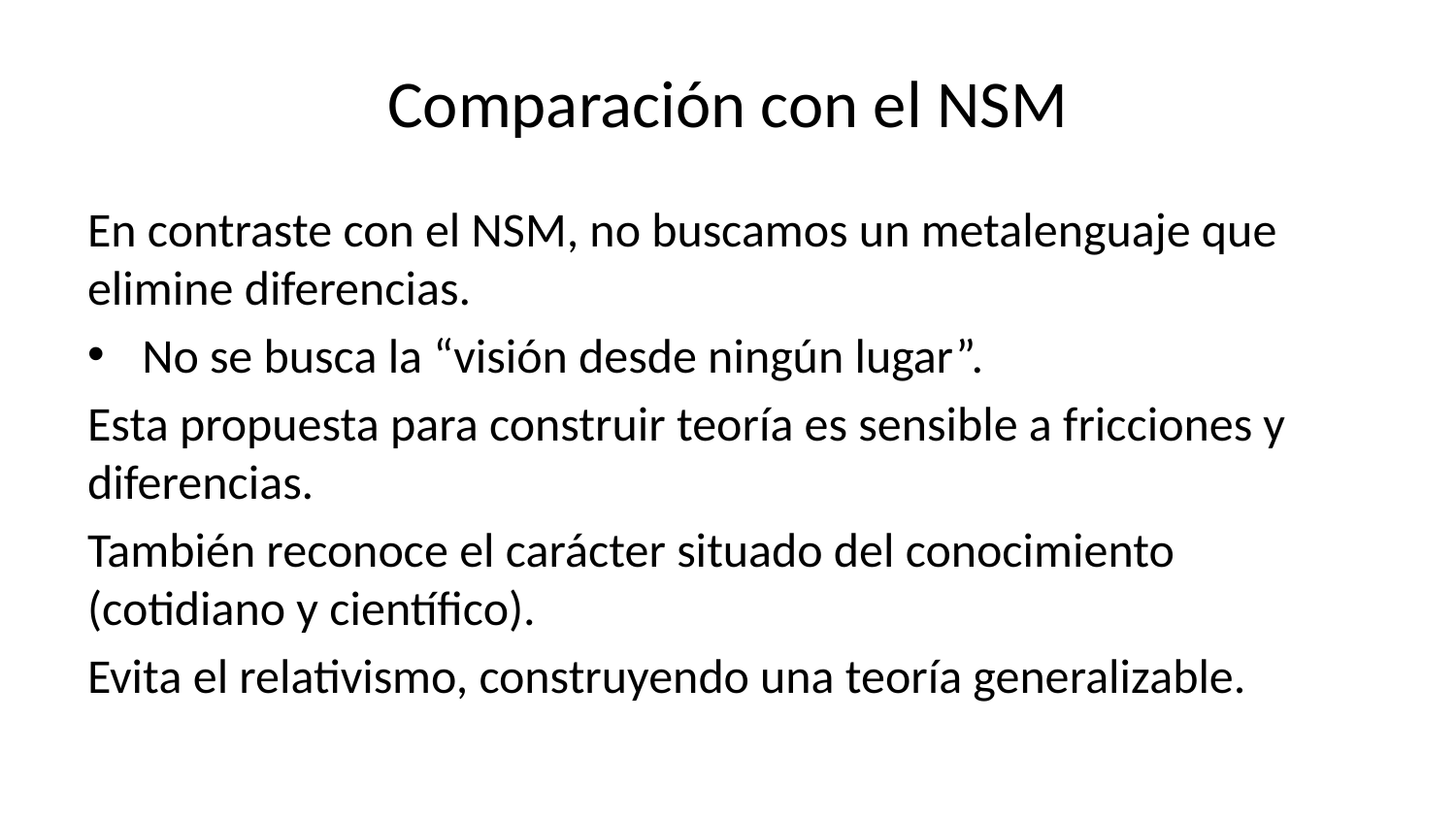

# Comparación con el NSM
En contraste con el NSM, no buscamos un metalenguaje que elimine diferencias.
No se busca la “visión desde ningún lugar”.
Esta propuesta para construir teoría es sensible a fricciones y diferencias.
También reconoce el carácter situado del conocimiento (cotidiano y científico).
Evita el relativismo, construyendo una teoría generalizable.